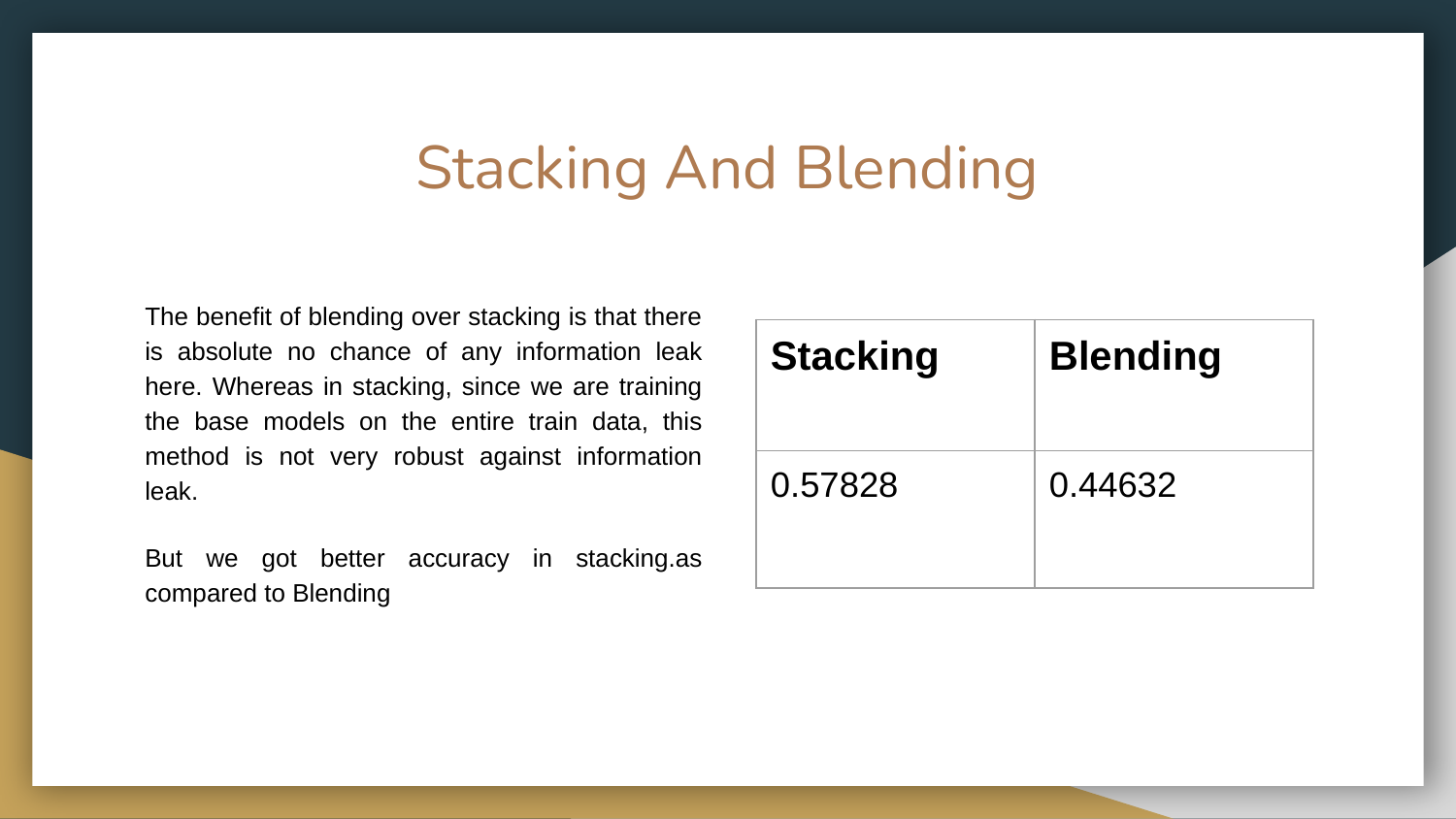

# Stacking And Blending

The benefit of blending over stacking is that there is absolute no chance of any information leak here. Whereas in stacking, since we are training the base models on the entire train data, this method is not very robust against information leak.
But we got better accuracy in stacking.as compared to Blending
| Stacking | Blending |
| --- | --- |
| 0.57828 | 0.44632 |